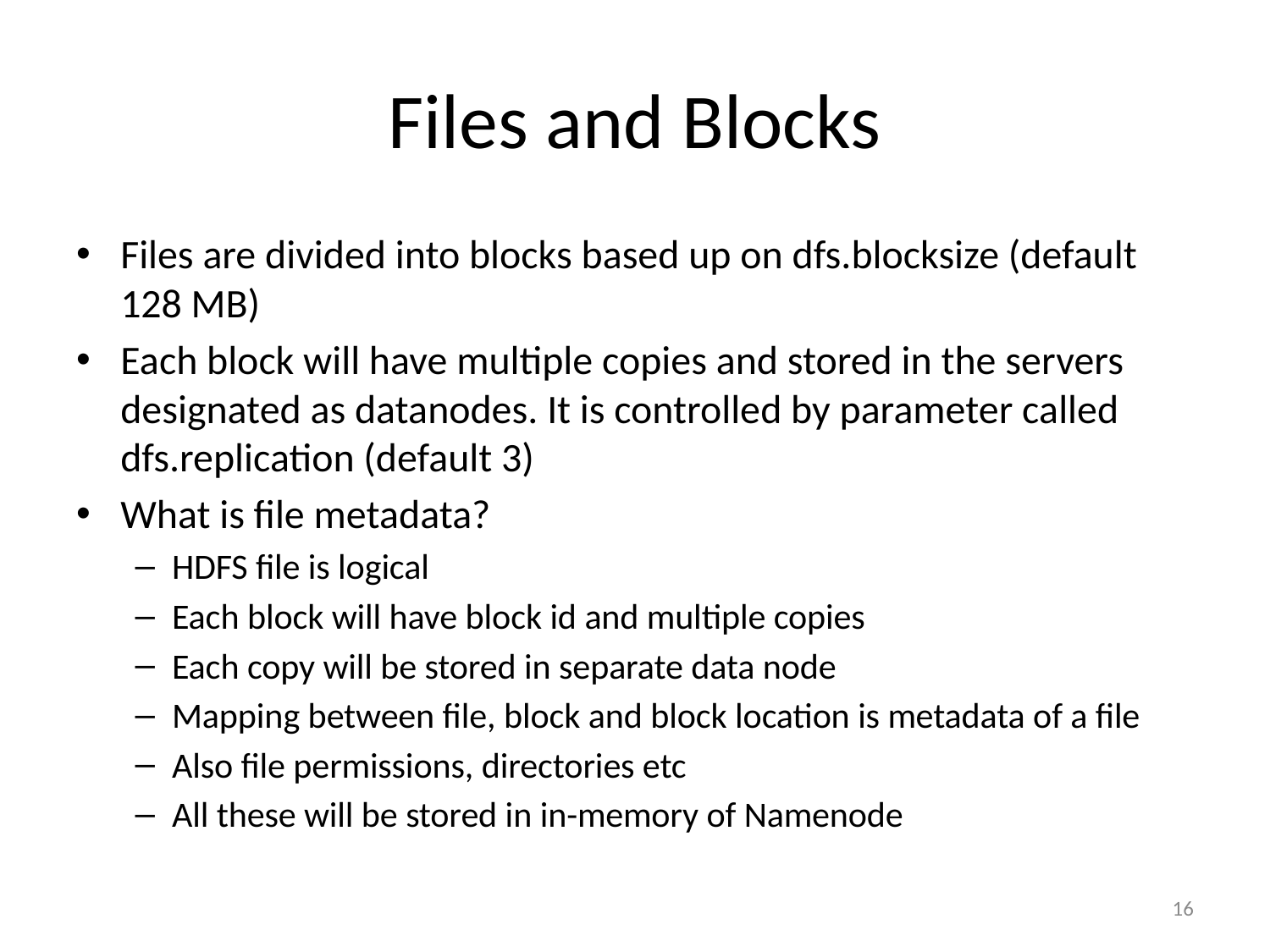

# Files and Blocks
Files are divided into blocks based up on dfs.blocksize (default 128 MB)
Each block will have multiple copies and stored in the servers designated as datanodes. It is controlled by parameter called dfs.replication (default 3)
What is file metadata?
HDFS file is logical
Each block will have block id and multiple copies
Each copy will be stored in separate data node
Mapping between file, block and block location is metadata of a file
Also file permissions, directories etc
All these will be stored in in-memory of Namenode
16